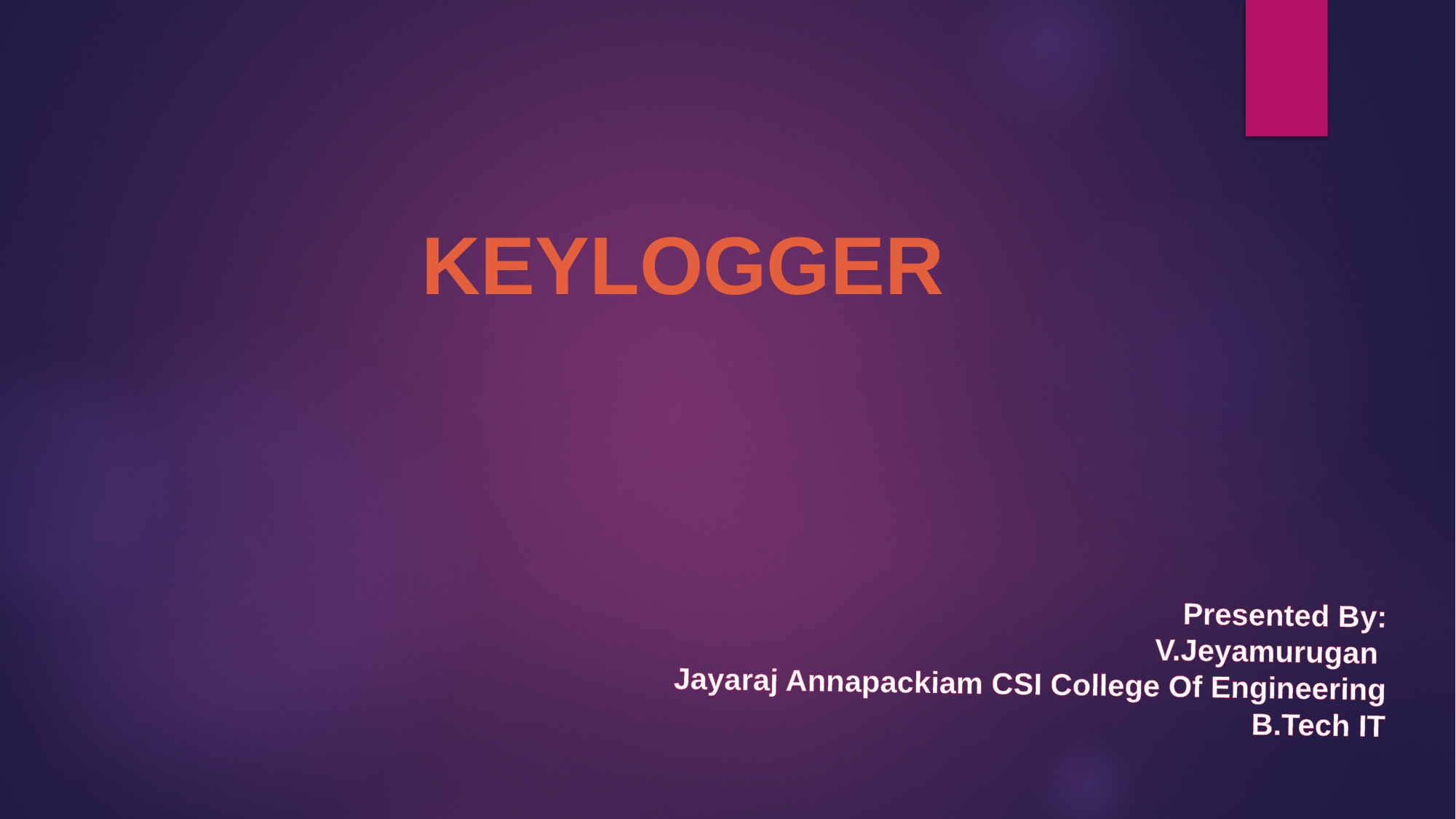

# KEYLOGGER

Presented By:
V.Jeyamurugan
Jayaraj Annapackiam CSI College Of Engineering
B.Tech IT